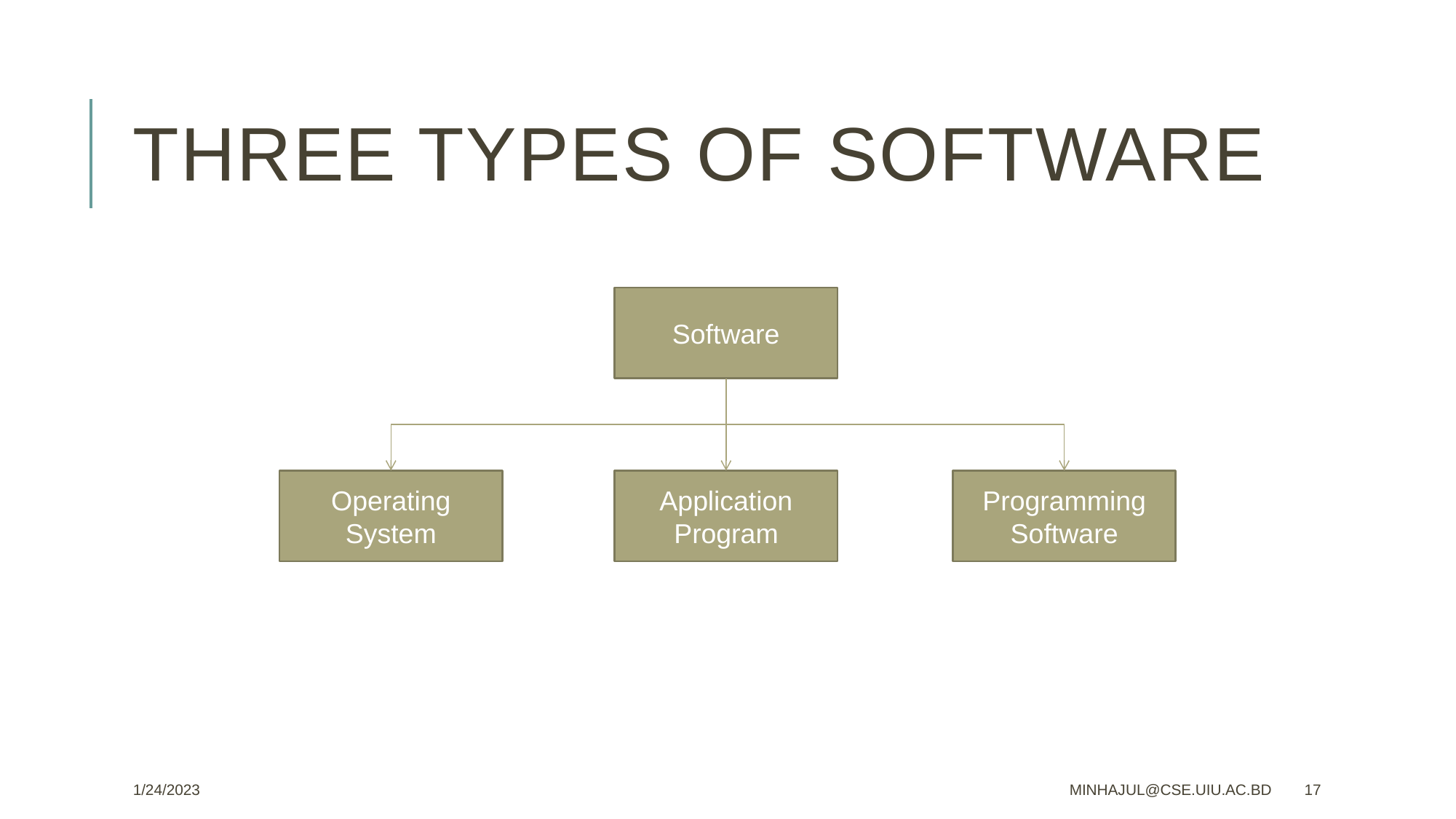

# Three types of software
Software
Operating System
Application Program
Programming Software
1/24/2023
minhajul@cse.uiu.ac.bd
17